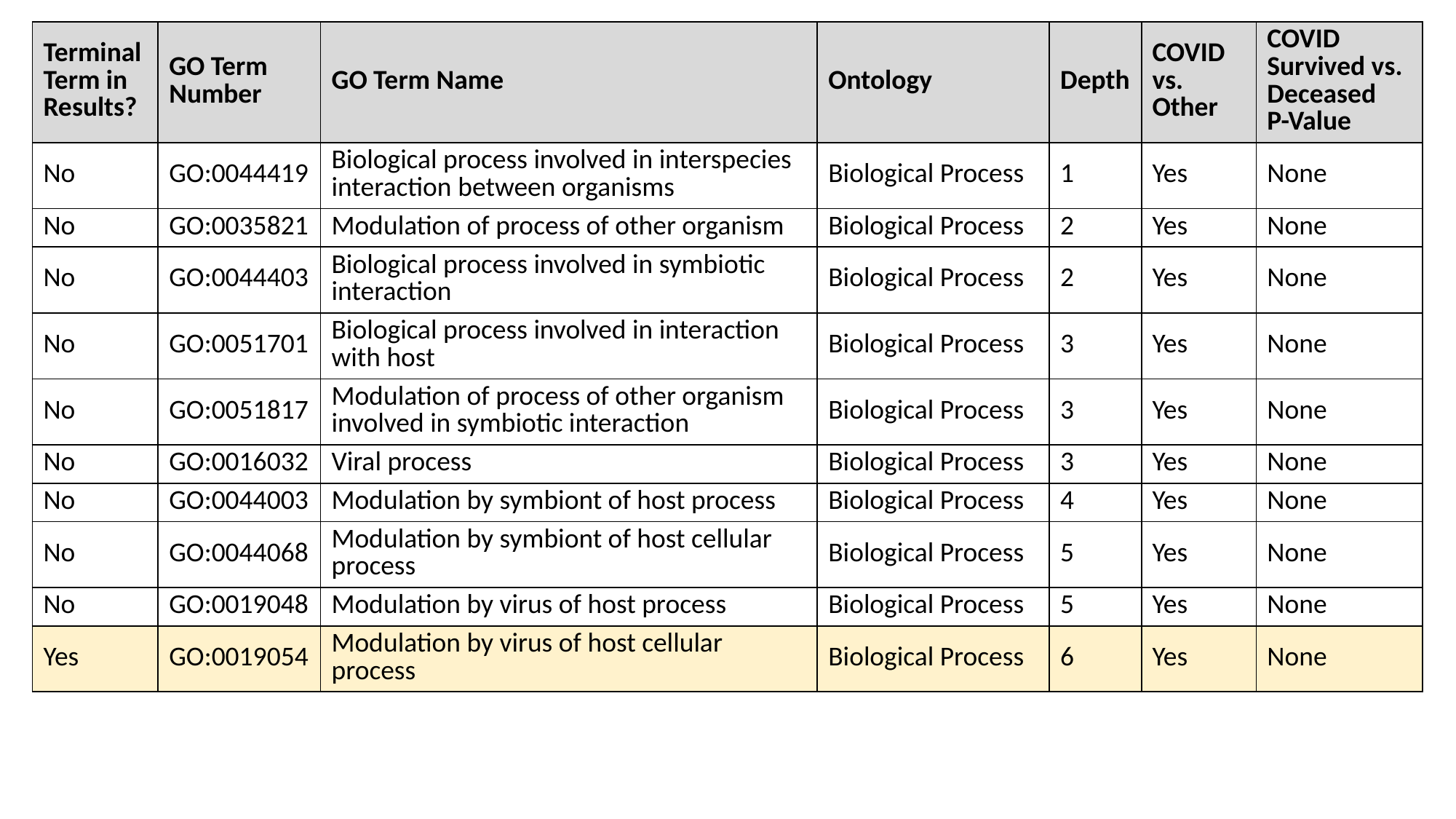

| Terminal Term in Results? | GO Term Number | GO Term Name | Ontology | Depth | COVID vs. Other | COVID Survived vs. Deceased P-Value |
| --- | --- | --- | --- | --- | --- | --- |
| No | GO:0044419 | Biological process involved in interspecies interaction between organisms | Biological Process | 1 | Yes | None |
| No | GO:0035821 | Modulation of process of other organism | Biological Process | 2 | Yes | None |
| No | GO:0044403 | Biological process involved in symbiotic interaction | Biological Process | 2 | Yes | None |
| No | GO:0051701 | Biological process involved in interaction with host | Biological Process | 3 | Yes | None |
| No | GO:0051817 | Modulation of process of other organism involved in symbiotic interaction | Biological Process | 3 | Yes | None |
| No | GO:0016032 | Viral process | Biological Process | 3 | Yes | None |
| No | GO:0044003 | Modulation by symbiont of host process | Biological Process | 4 | Yes | None |
| No | GO:0044068 | Modulation by symbiont of host cellular process | Biological Process | 5 | Yes | None |
| No | GO:0019048 | Modulation by virus of host process | Biological Process | 5 | Yes | None |
| Yes | GO:0019054 | Modulation by virus of host cellular process | Biological Process | 6 | Yes | None |